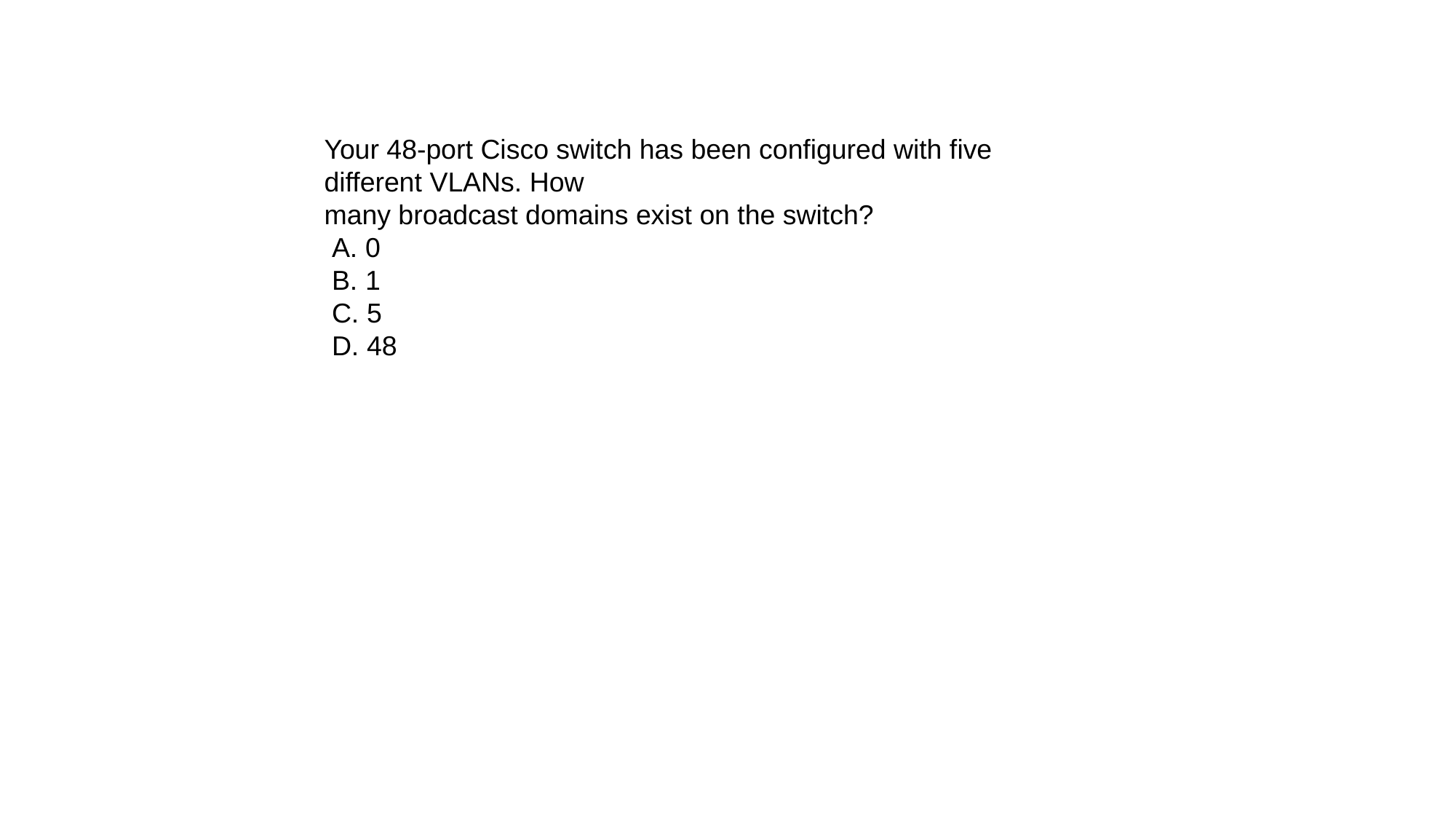

Your 48-port Cisco switch has been configured with five different VLANs. How
many broadcast domains exist on the switch?
 A. 0
 B. 1
 C. 5
 D. 48